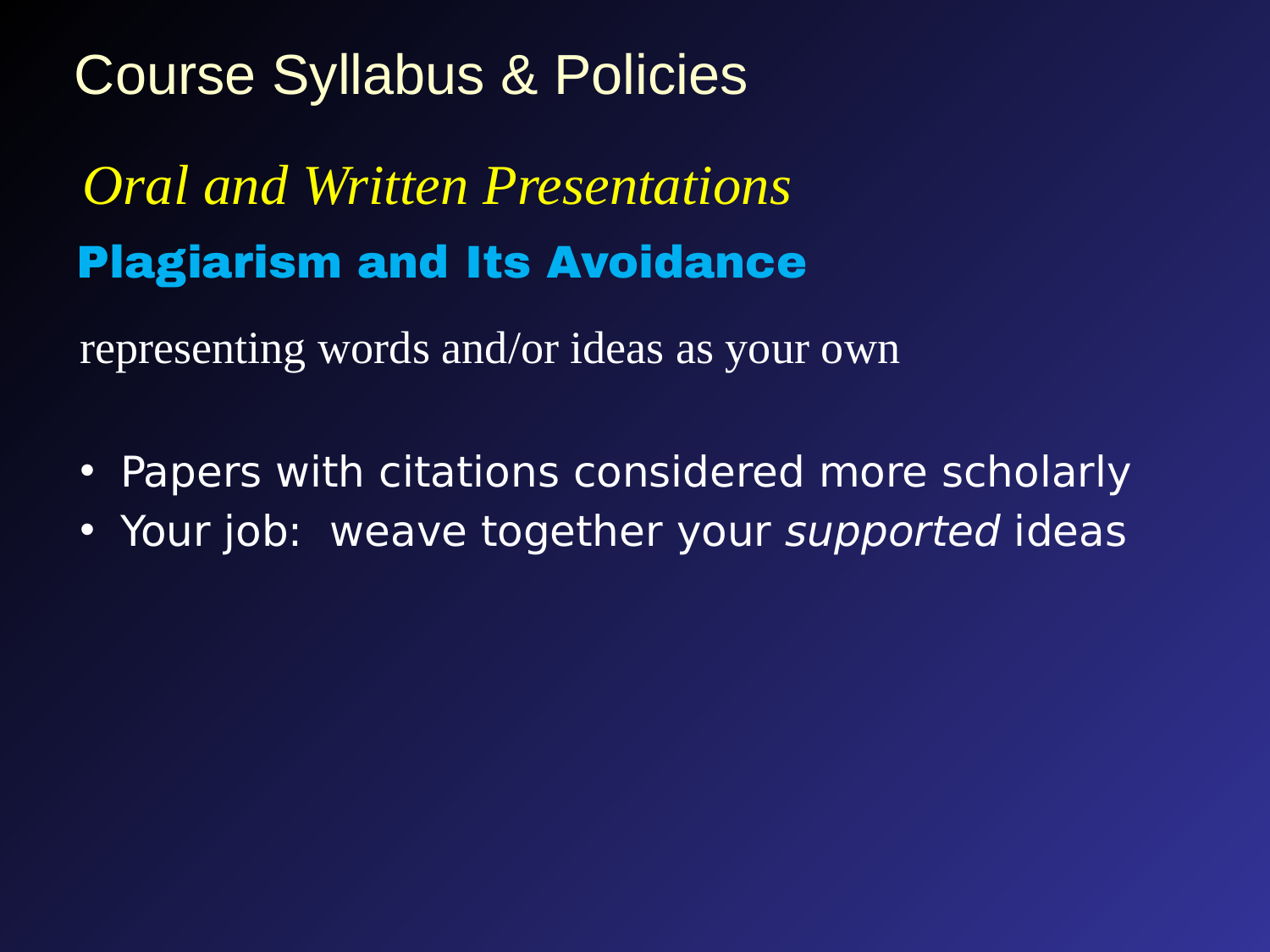

# Course Syllabus & Policies
Oral and Written Presentations
Plagiarism and Its Avoidance
representing words and/or ideas as your own

Papers with citations considered more scholarly
Your job:  weave together your supported ideas